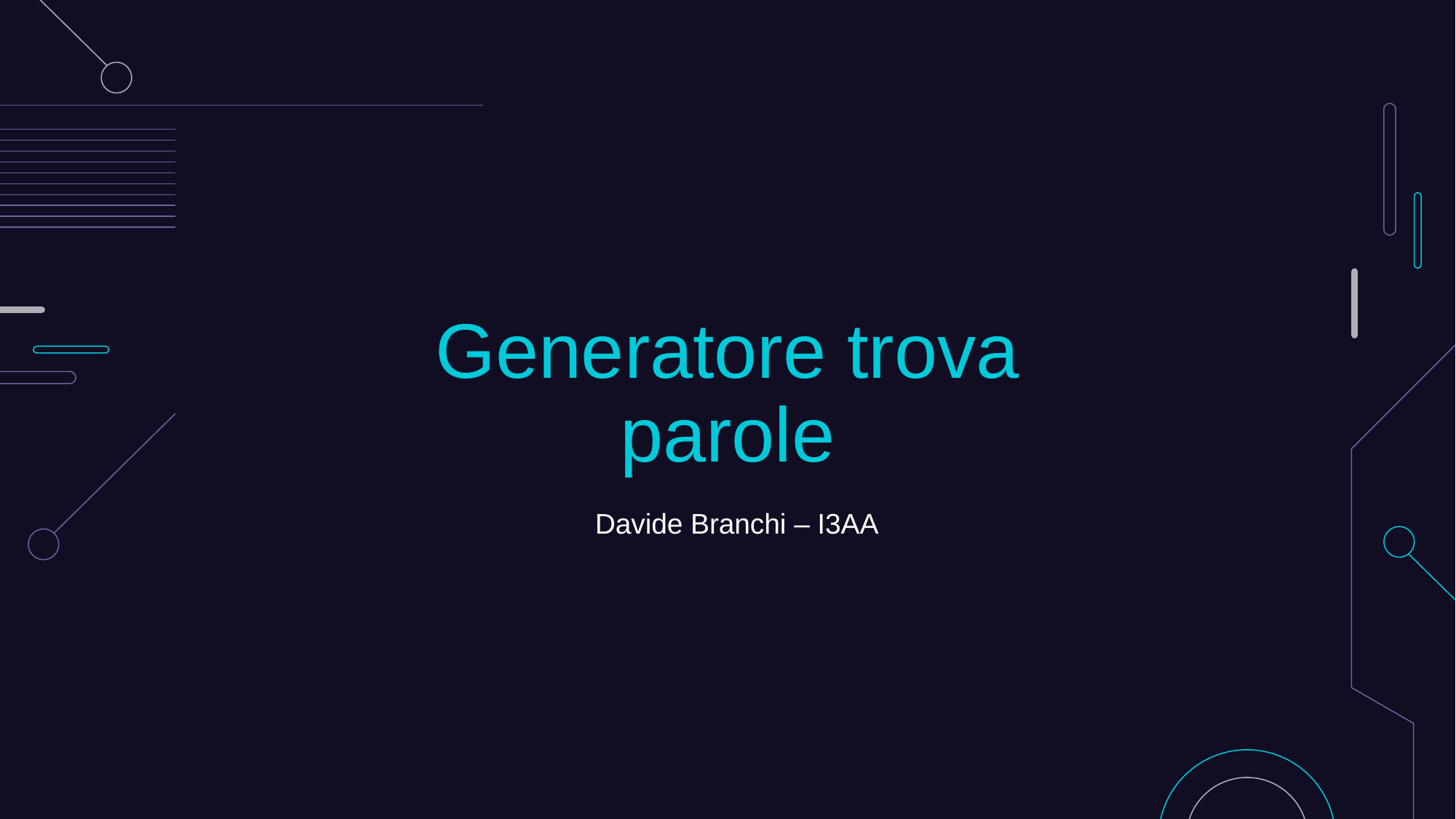

# Generatore trova parole
Davide Branchi – I3AA